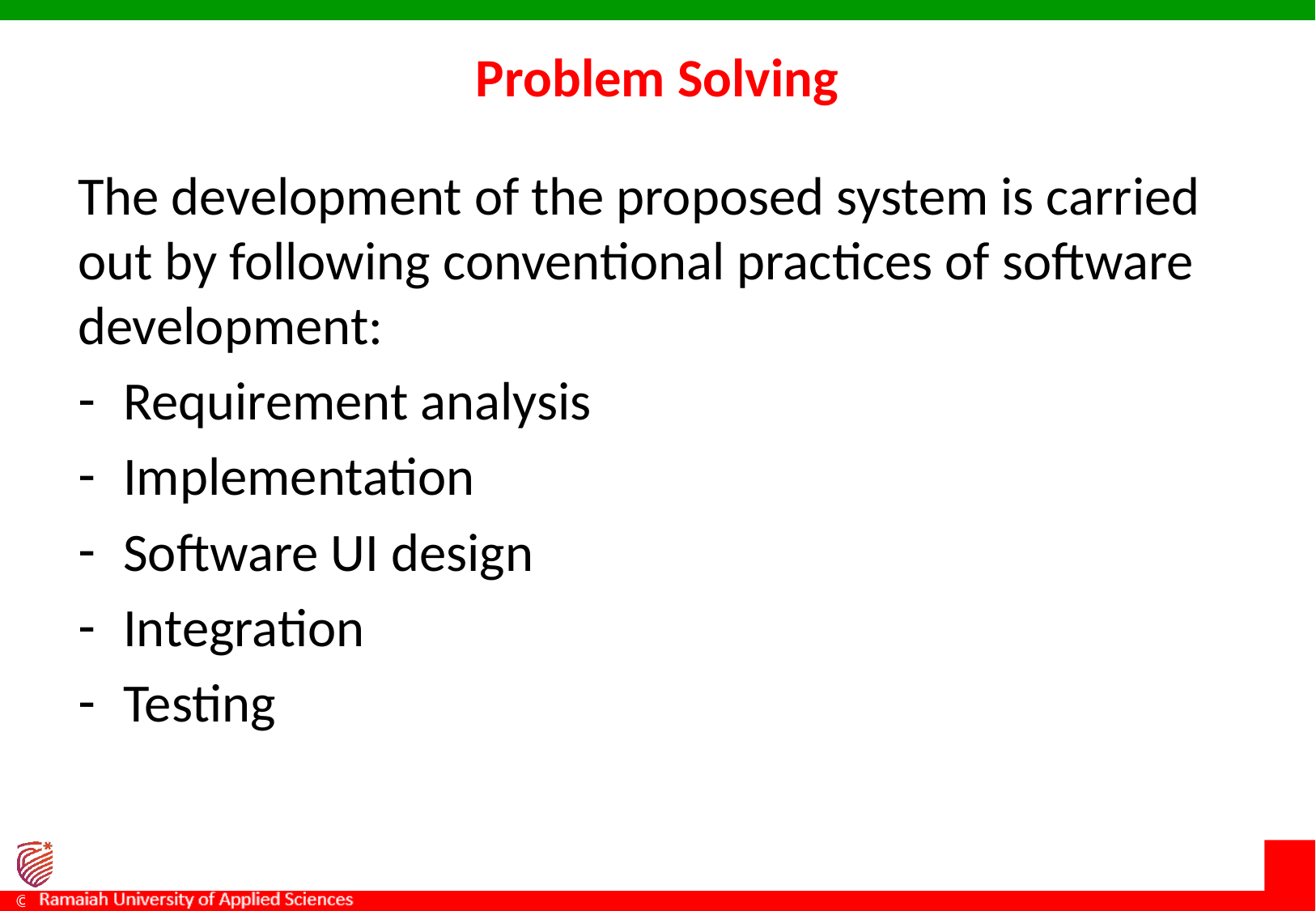

# Problem Solving
The development of the proposed system is carried out by following conventional practices of software development:
Requirement analysis
Implementation
Software UI design
Integration
Testing